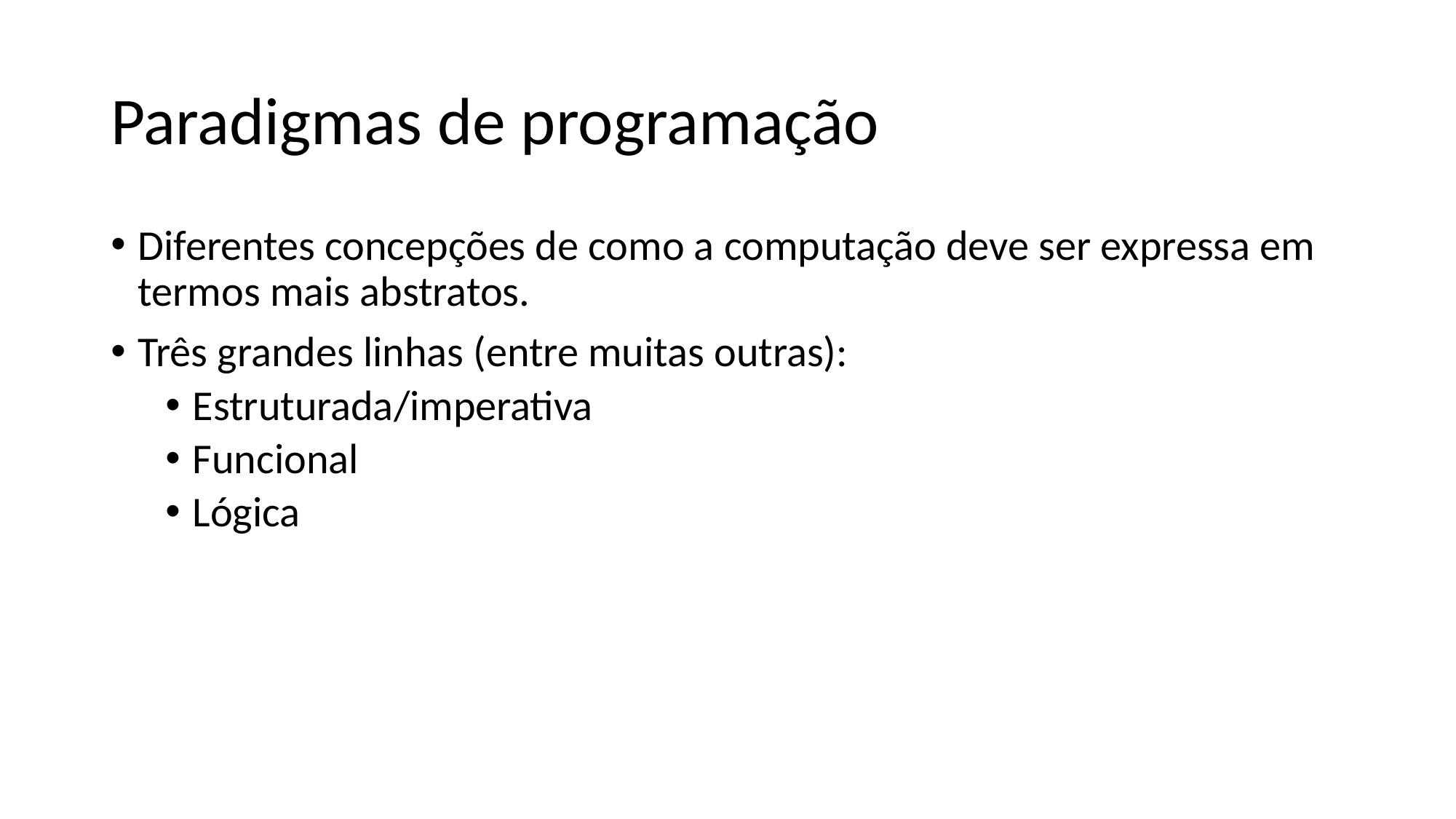

Paradigmas de programação
Diferentes concepções de como a computação deve ser expressa em termos mais abstratos.
Três grandes linhas (entre muitas outras):
Estruturada/imperativa
Funcional
Lógica